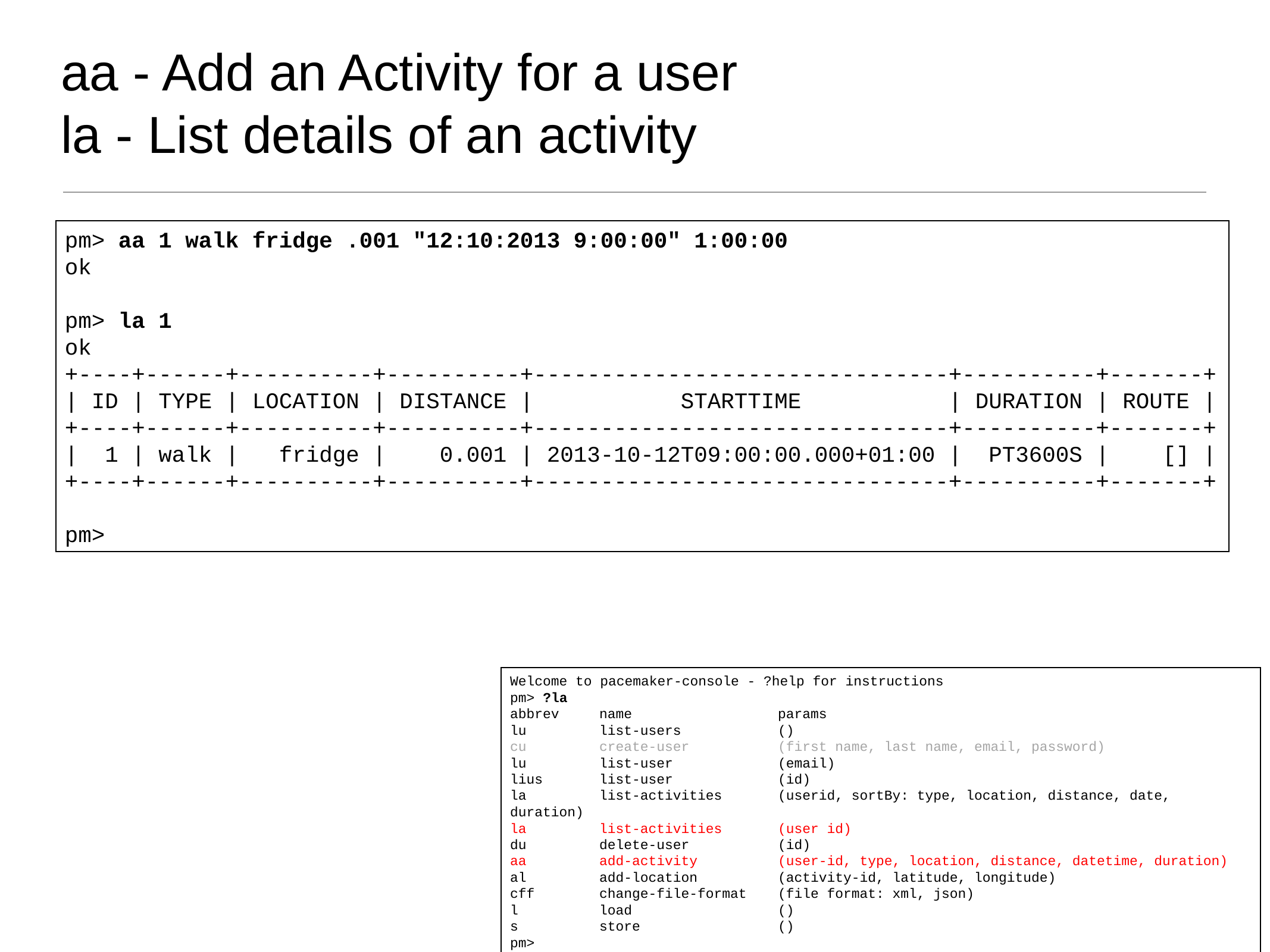

# aa - Add an Activity for a user la - List details of an activity
pm> aa 1 walk fridge .001 "12:10:2013 9:00:00" 1:00:00
ok

pm> la 1
ok
+----+------+----------+----------+-------------------------------+----------+-------+
| ID | TYPE | LOCATION | DISTANCE |           STARTTIME           | DURATION | ROUTE |
+----+------+----------+----------+-------------------------------+----------+-------+
|  1 | walk |   fridge |    0.001 | 2013-10-12T09:00:00.000+01:00 |  PT3600S |    [] |
+----+------+----------+----------+-------------------------------+----------+-------+

pm>

Welcome to pacemaker-console - ?help for instructions
pm> ?la
abbrev	name		params
lu	list-users		()
cu	create-user	(first name, last name, email, password)
lu	list-user		(email)
lius	list-user		(id)
la	list-activities	(userid, sortBy: type, location, distance, date, duration)
la	list-activities	(user id)
du	delete-user	(id)
aa	add-activity	(user-id, type, location, distance, datetime, duration)
al	add-location	(activity-id, latitude, longitude)
cff	change-file-format	(file format: xml, json)
l	load		()
s	store		()
pm>
6